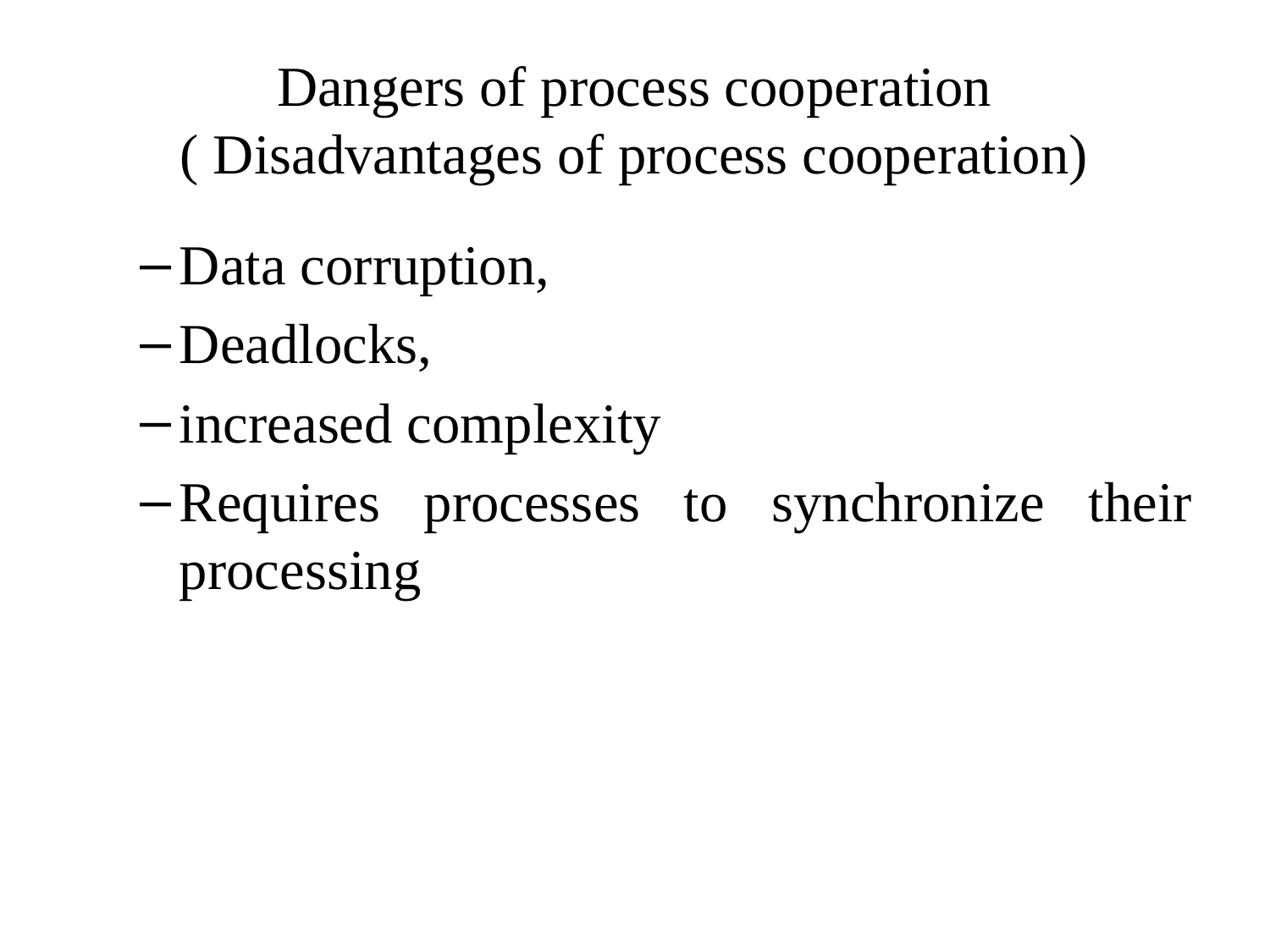

# Dangers of process cooperation ( Disadvantages of process cooperation)
Data corruption,
Deadlocks,
increased complexity
Requires processes to synchronize their processing